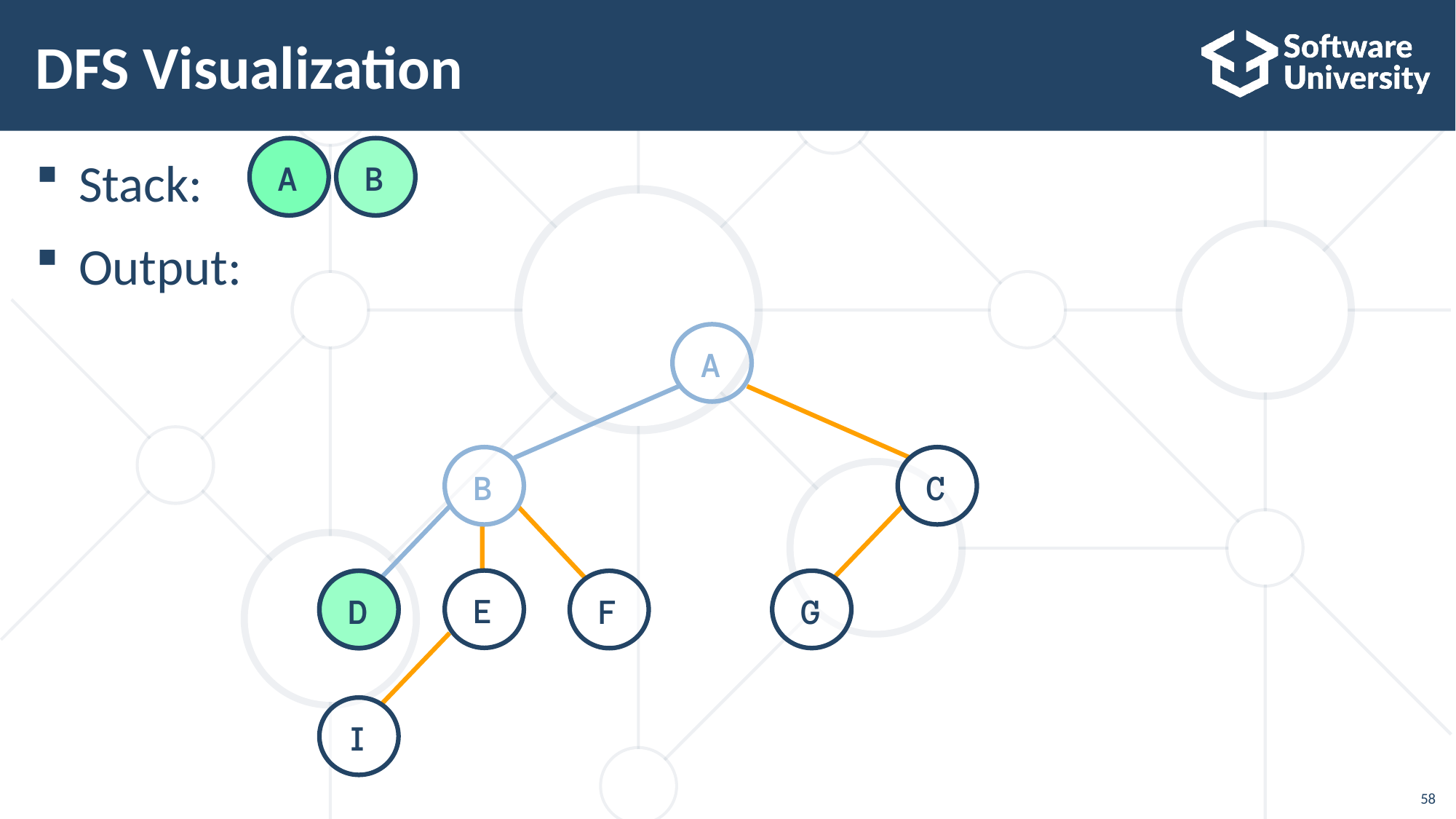

Stack:
Output:
# DFS Visualization
A
B
A

B
C

E
D
G
D
F

I
58